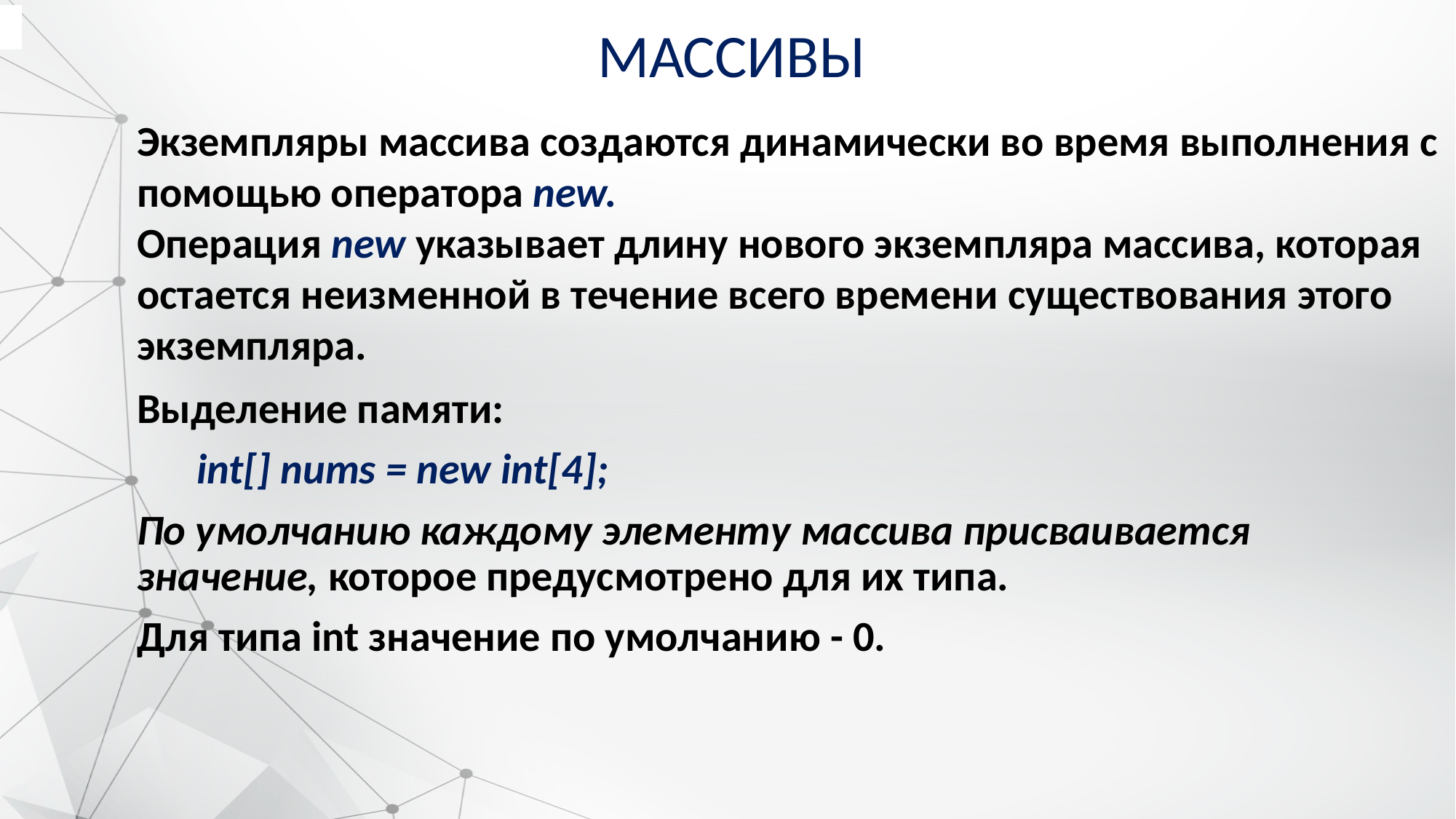

# МАССИВЫ

Экземпляры массива создаются динамически во время выполнения с помощью оператора new.
Операция new указывает длину нового экземпляра массива, которая остается неизменной в течение всего времени существования этого экземпляра.
Выделение памяти:
int[] nums = new int[4];
По умолчанию каждому элементу массива присваивается значение, которое предусмотрено для их типа.
Для типа int значение по умолчанию - 0.